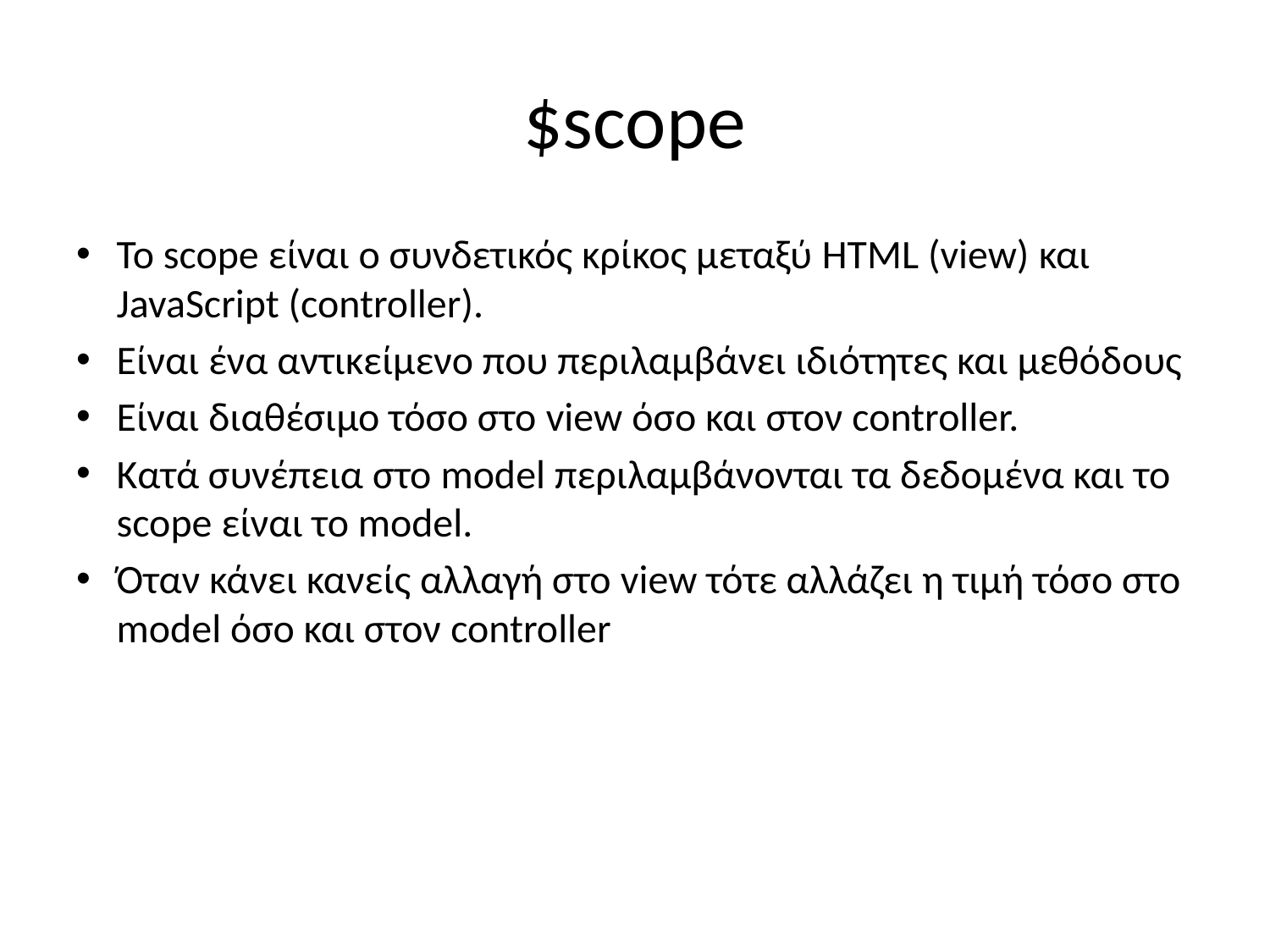

# $scope
Το scope είναι ο συνδετικός κρίκος μεταξύ HTML (view) και JavaScript (controller).
Είναι ένα αντικείμενο που περιλαμβάνει ιδιότητες και μεθόδους
Είναι διαθέσιμο τόσο στο view όσο και στον controller.
Κατά συνέπεια στο model περιλαμβάνονται τα δεδομένα και το scope είναι το model.
Όταν κάνει κανείς αλλαγή στο view τότε αλλάζει η τιμή τόσο στο model όσο και στον controller